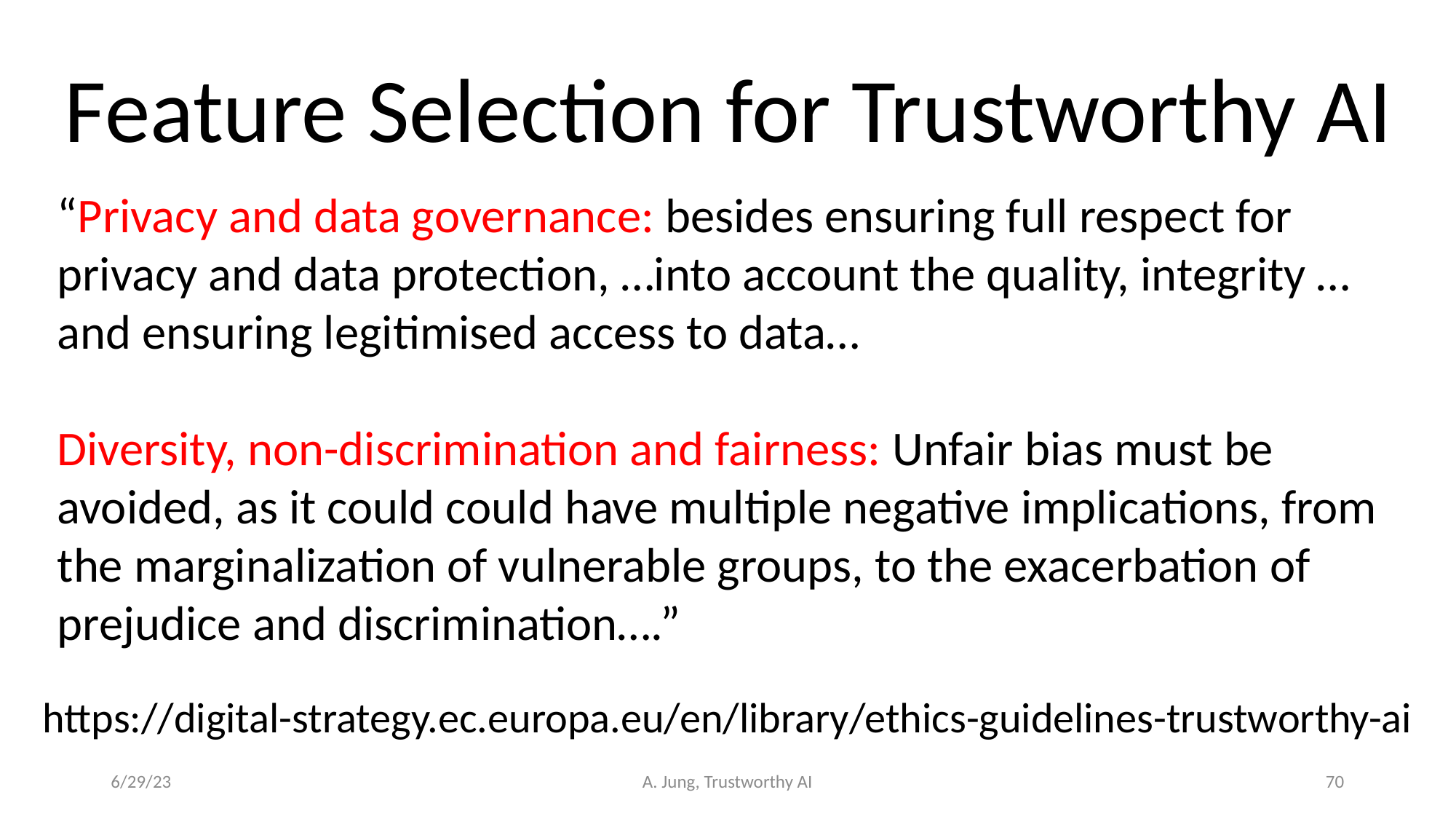

Feature Selection for Trustworthy AI
“Privacy and data governance: besides ensuring full respect for privacy and data protection, …into account the quality, integrity …and ensuring legitimised access to data…

Diversity, non-discrimination and fairness: Unfair bias must be avoided, as it could could have multiple negative implications, from the marginalization of vulnerable groups, to the exacerbation of prejudice and discrimination….”
https://digital-strategy.ec.europa.eu/en/library/ethics-guidelines-trustworthy-ai
6/29/23
A. Jung, Trustworthy AI
70